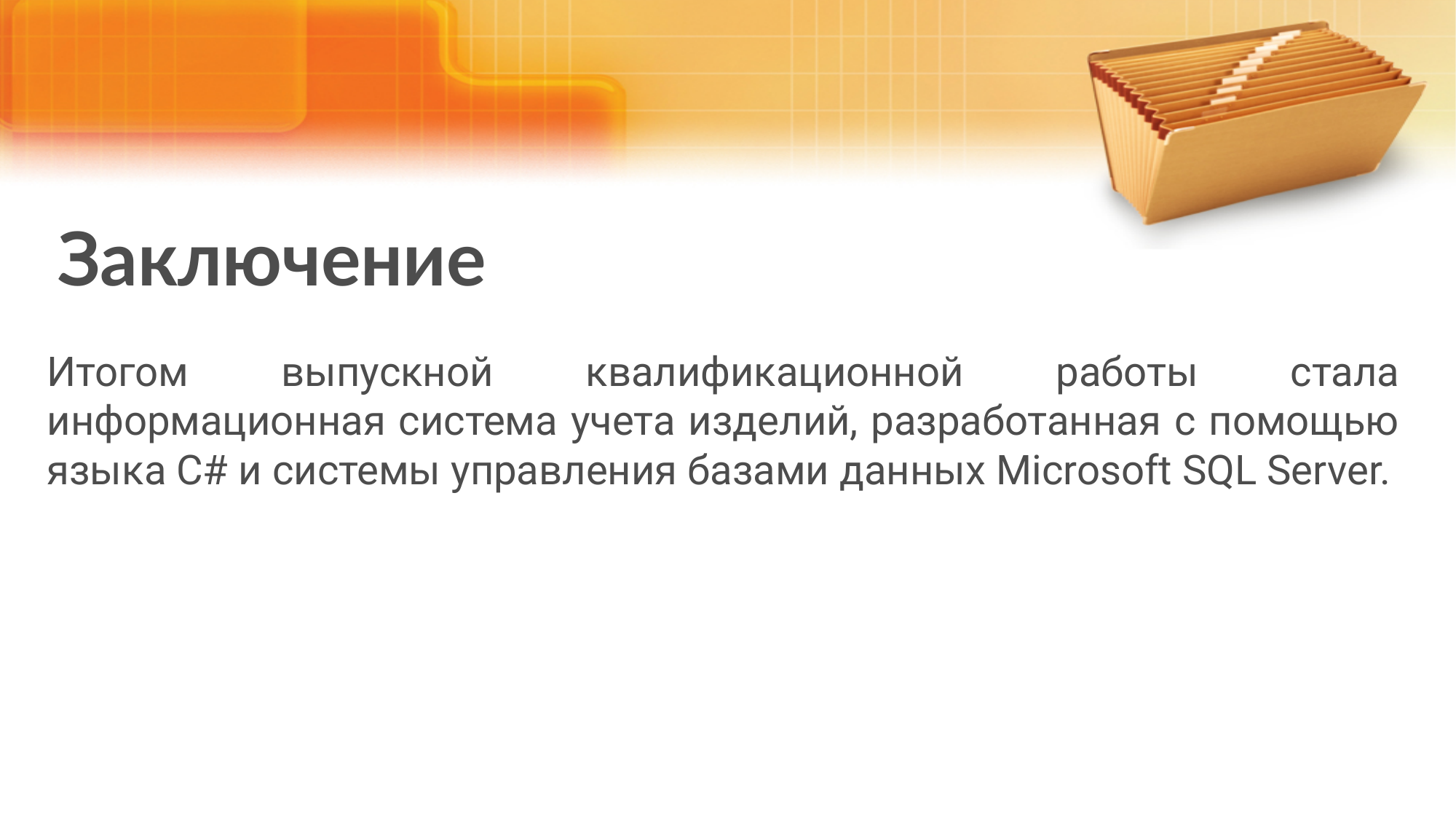

Заключение
Итогом выпускной квалификационной работы стала информационная система учета изделий, разработанная с помощью языка C# и системы управления базами данных Microsoft SQL Server.